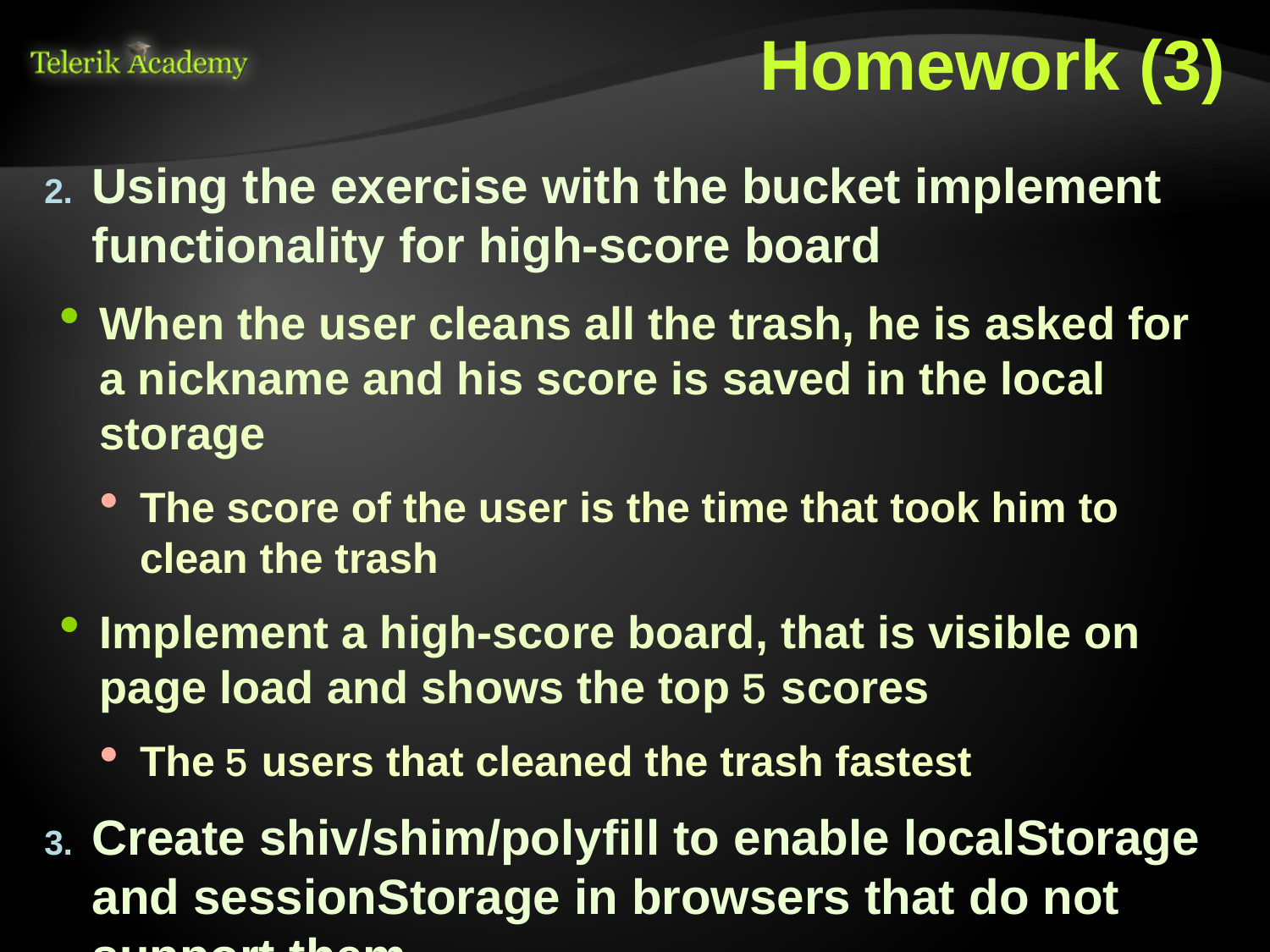

# Homework (3)
Using the exercise with the bucket implement functionality for high-score board
When the user cleans all the trash, he is asked for a nickname and his score is saved in the local storage
The score of the user is the time that took him to clean the trash
Implement a high-score board, that is visible on page load and shows the top 5 scores
The 5 users that cleaned the trash fastest
Create shiv/shim/polyfill to enable localStorage and sessionStorage in browsers that do not support them